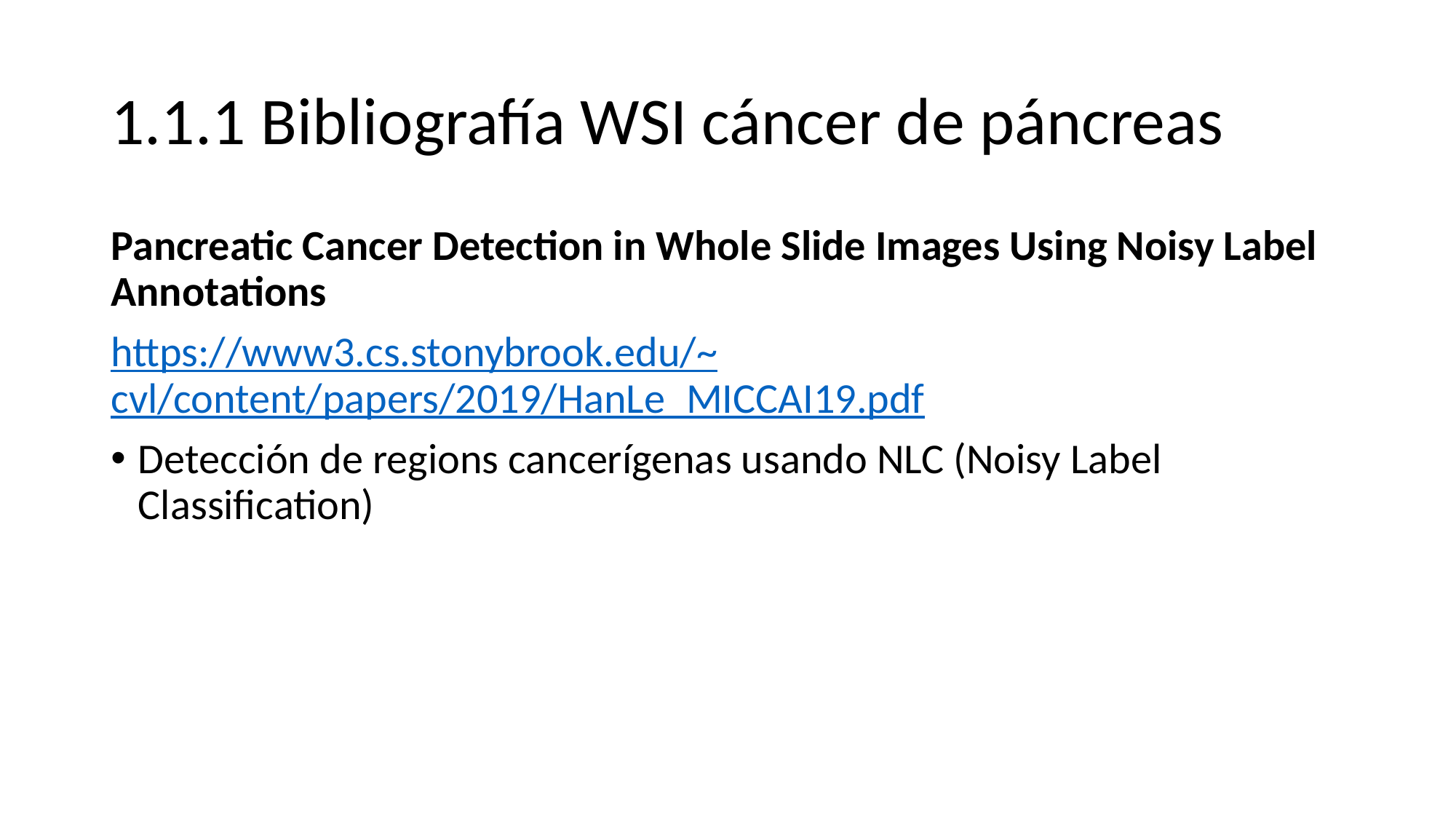

# 1.1.1 Bibliografía WSI cáncer de páncreas
Pancreatic Cancer Detection in Whole Slide Images Using Noisy Label Annotations
https://www3.cs.stonybrook.edu/~cvl/content/papers/2019/HanLe_MICCAI19.pdf
Detección de regions cancerígenas usando NLC (Noisy Label Classification)